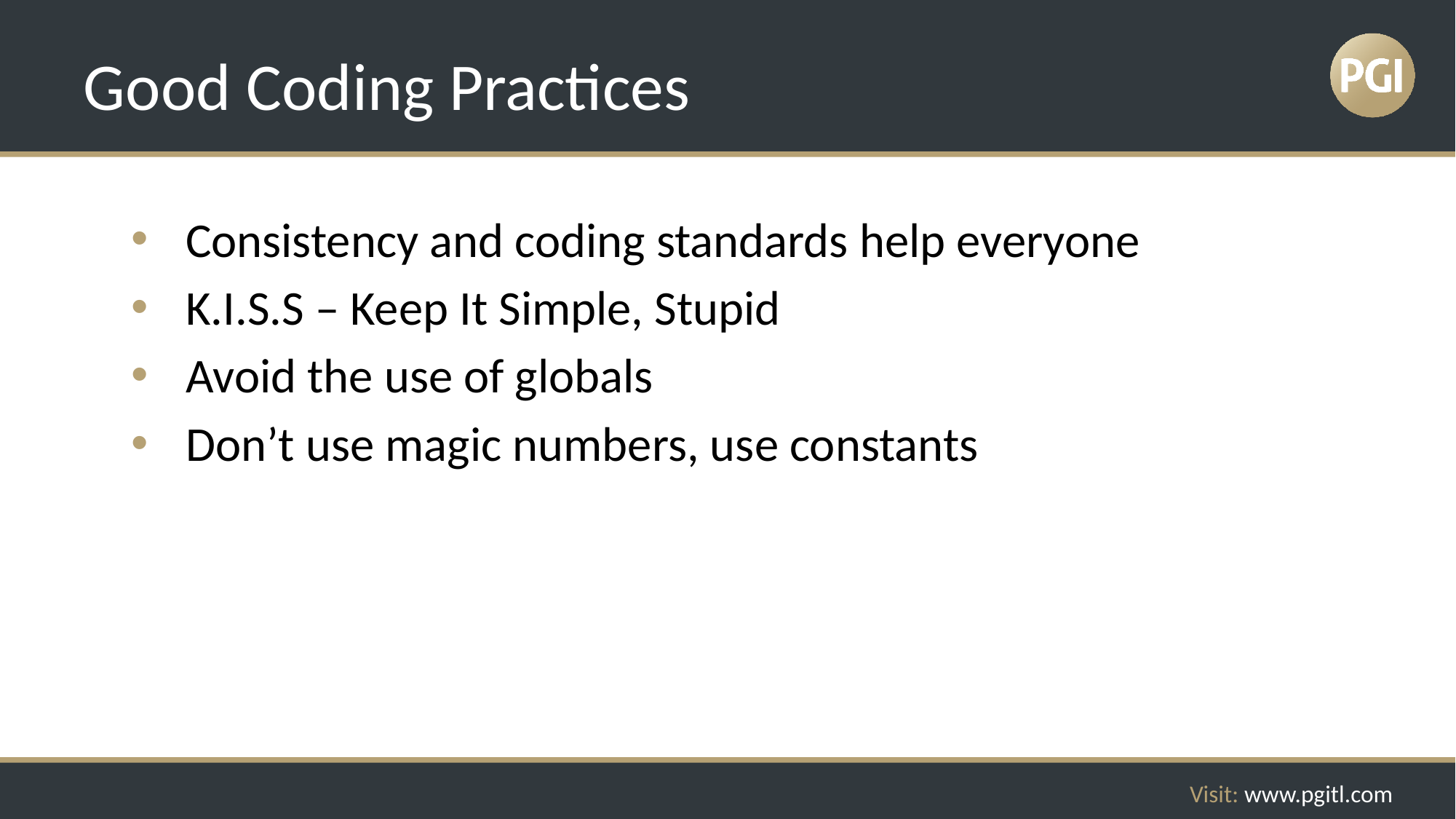

# Good Coding Practices
Consistency and coding standards help everyone
K.I.S.S – Keep It Simple, Stupid
Avoid the use of globals
Don’t use magic numbers, use constants